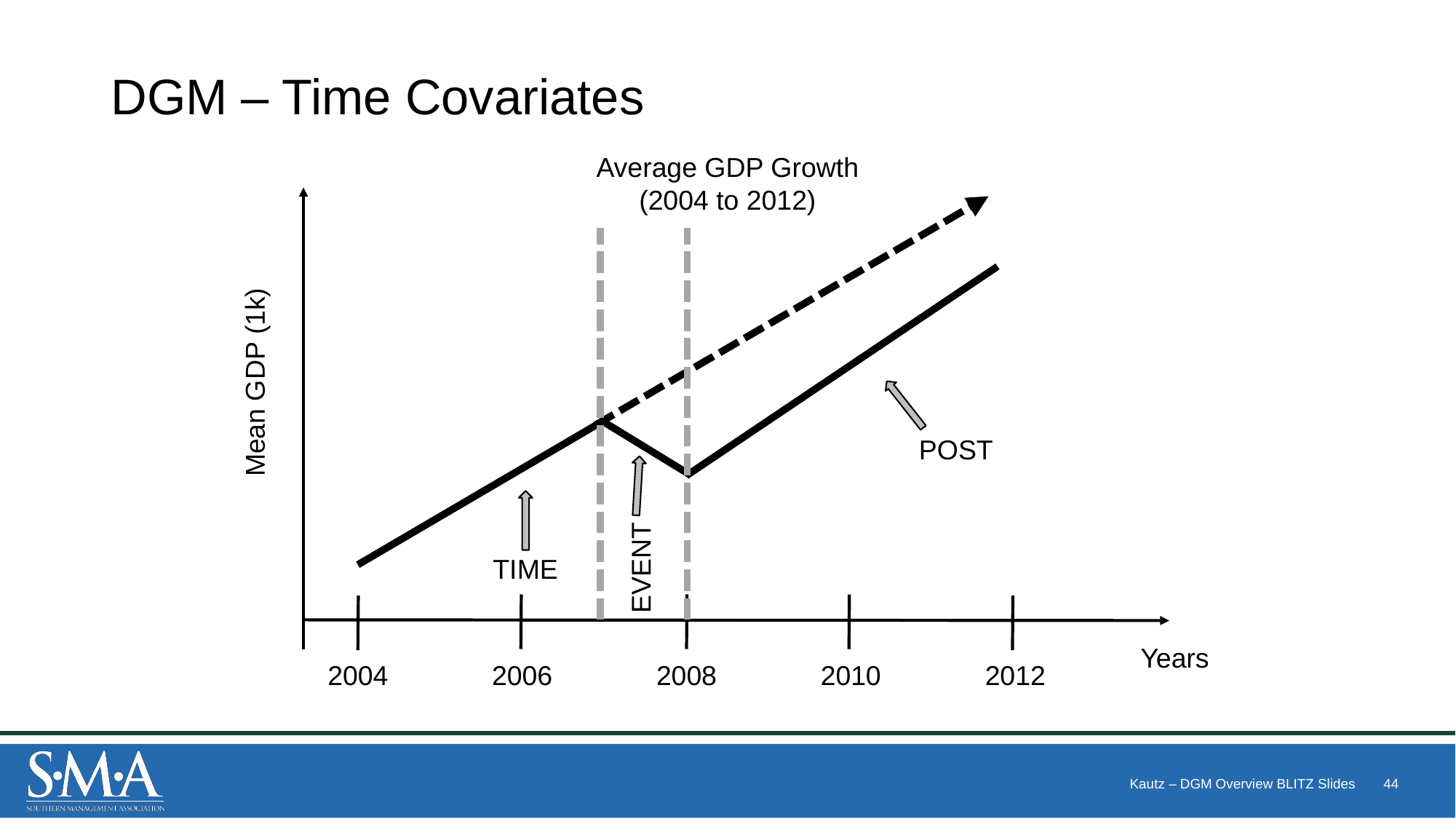

# DGM – Time Covariates
Average GDP Growth (2004 to 2012)
Mean GDP (1k)

POST

EVENT
TIME
Years
2004
2006
2008
2010
2012
Kautz – DGM Overview BLITZ Slides
44